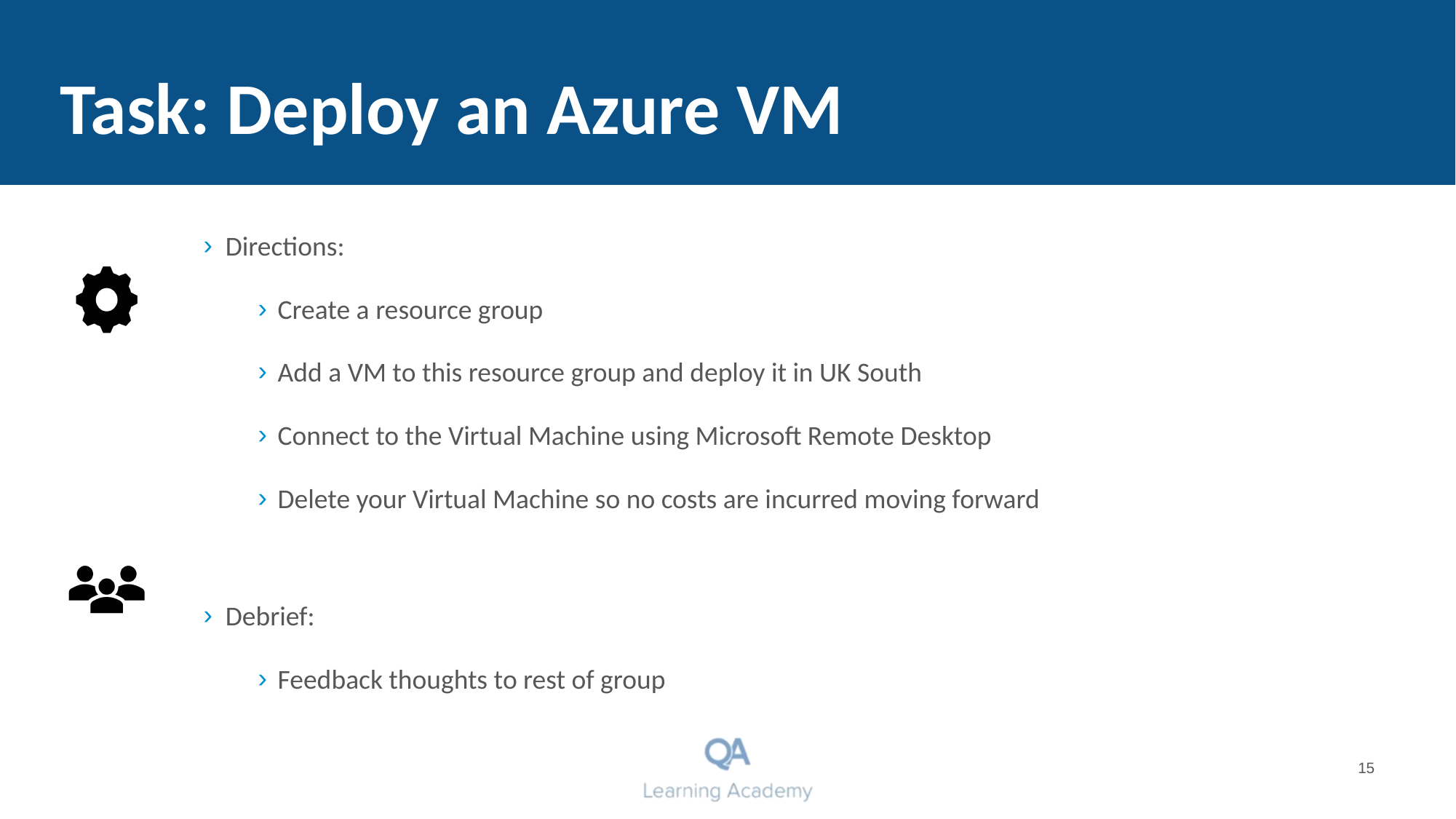

# Task: Deploy an Azure VM
Directions:
Create a resource group
Add a VM to this resource group and deploy it in UK South
Connect to the Virtual Machine using Microsoft Remote Desktop
Delete your Virtual Machine so no costs are incurred moving forward

Debrief:
Feedback thoughts to rest of group
15